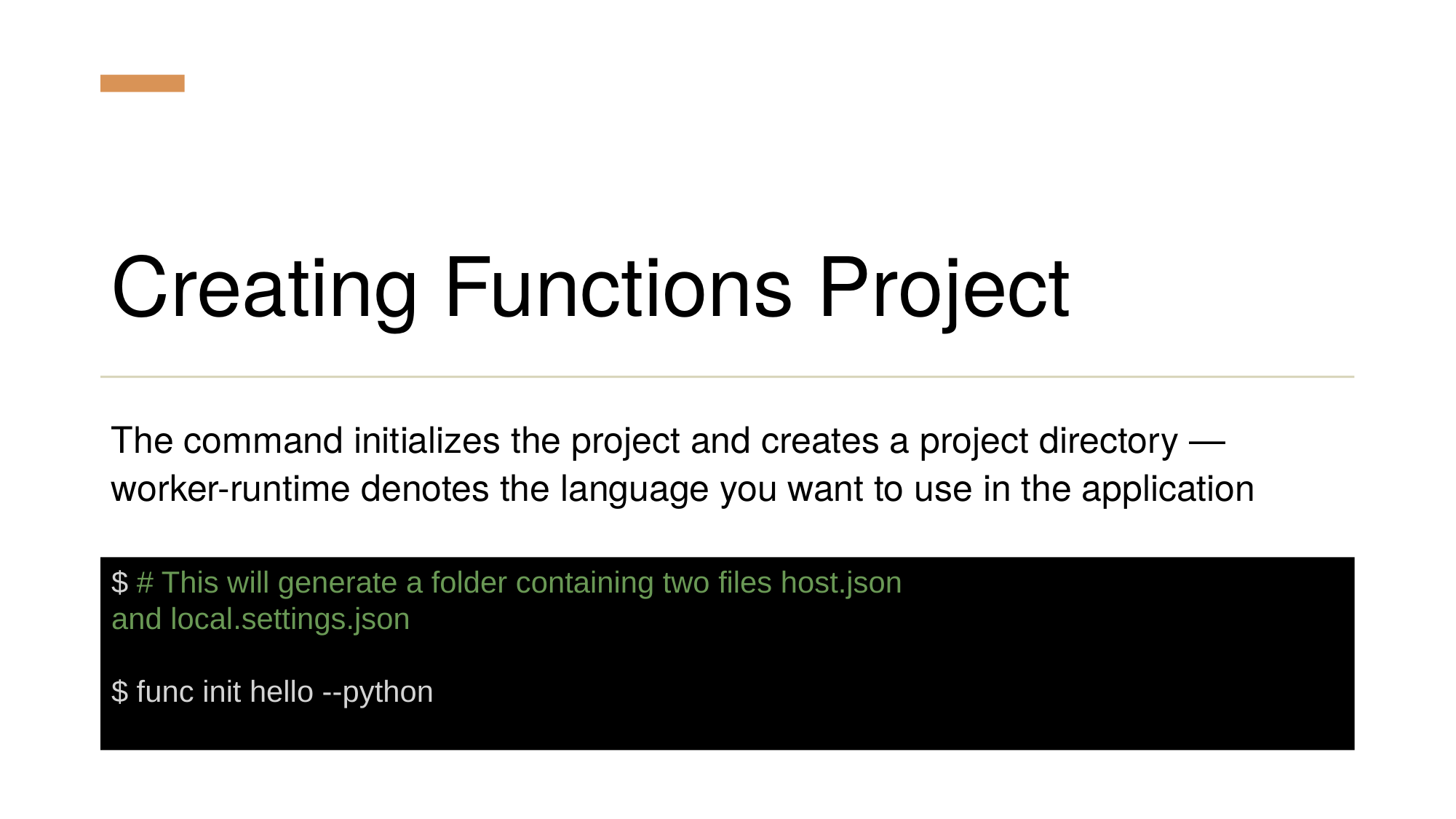

# Creating Functions Project

The command initializes the project and creates a project directory — worker-runtime denotes the language you want to use in the application
$ # This will generate a folder containing two files host.json
and local.settings.json

$ func init hello --python